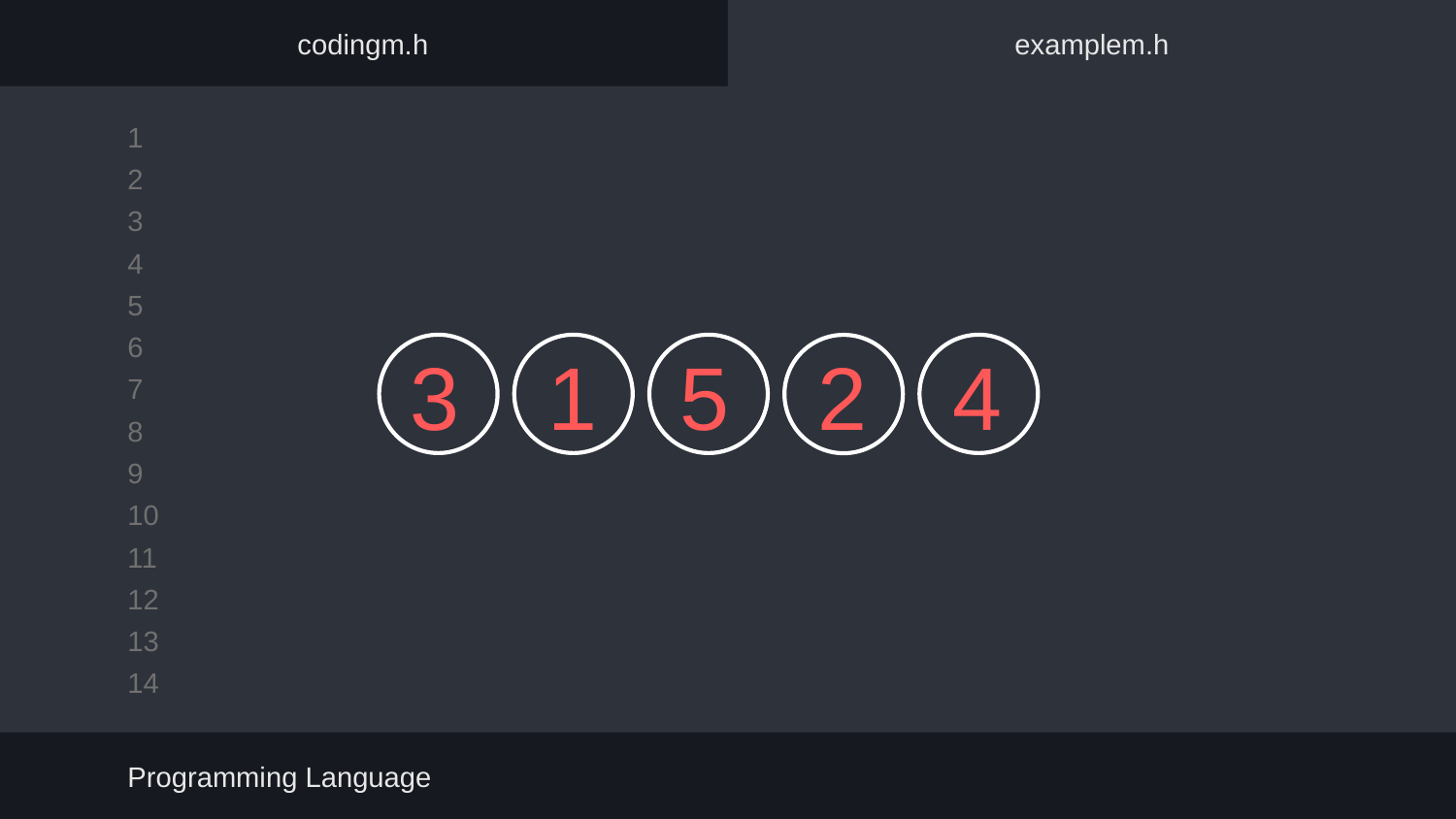

codingm.h
examplem.h
3

4

1

2

5

Programming Language